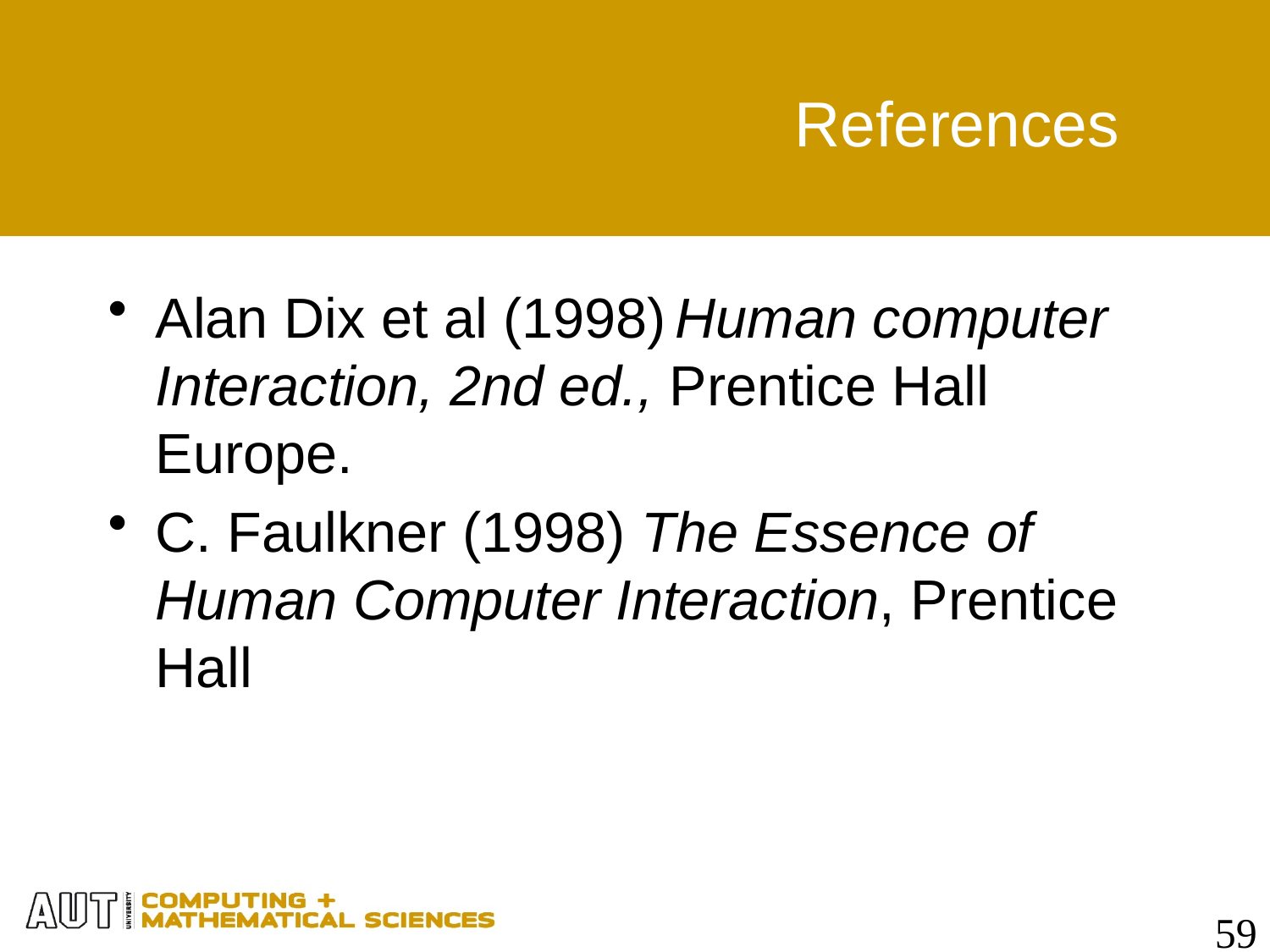

# References
Alan Dix et al (1998) Human computer Interaction, 2nd ed., Prentice Hall Europe.
C. Faulkner (1998) The Essence of Human Computer Interaction, Prentice Hall
59